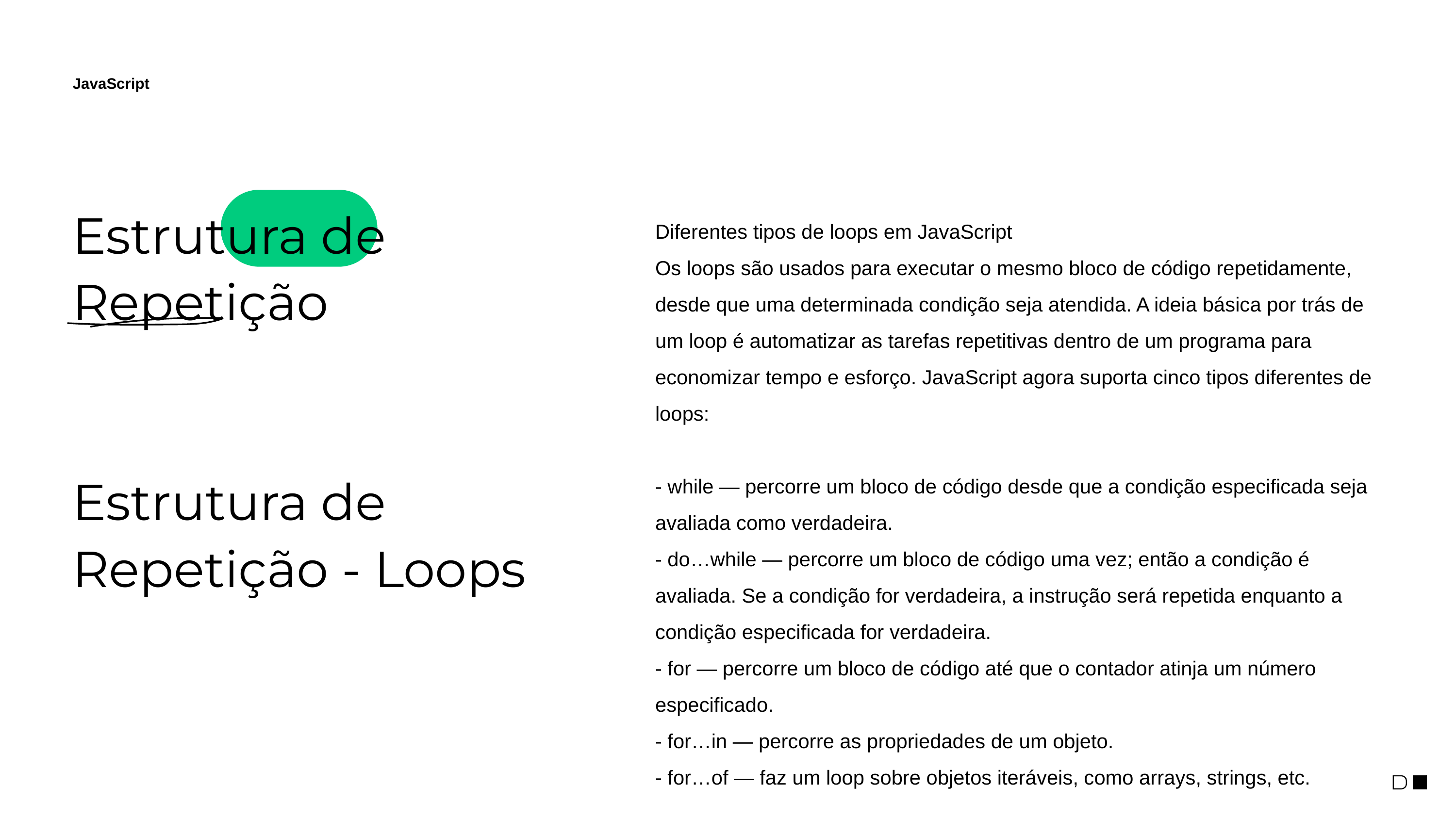

JavaScript

Estrutura de Repetição

Estrutura de Repetição - Loops
Diferentes tipos de loops em JavaScript
Os loops são usados ​​para executar o mesmo bloco de código repetidamente, desde que uma determinada condição seja atendida. A ideia básica por trás de um loop é automatizar as tarefas repetitivas dentro de um programa para economizar tempo e esforço. JavaScript agora suporta cinco tipos diferentes de loops:

- while — percorre um bloco de código desde que a condição especificada seja avaliada como verdadeira.
- do…while — percorre um bloco de código uma vez; então a condição é avaliada. Se a condição for verdadeira, a instrução será repetida enquanto a condição especificada for verdadeira.
- for — percorre um bloco de código até que o contador atinja um número especificado.
- for…in — percorre as propriedades de um objeto.
- for…of — faz um loop sobre objetos iteráveis, como arrays, strings, etc.